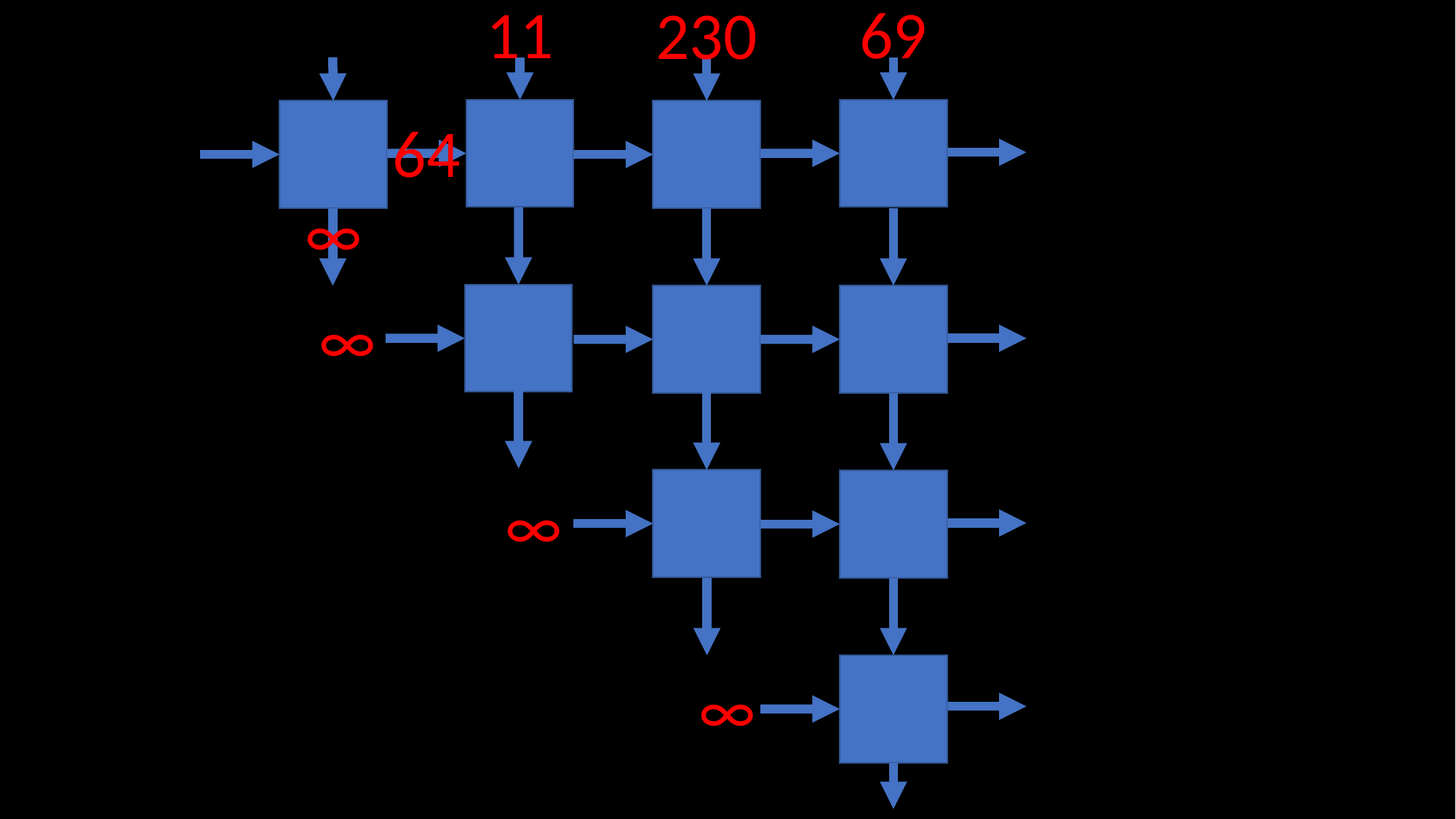

69
11
230

64
∞

∞

∞

∞